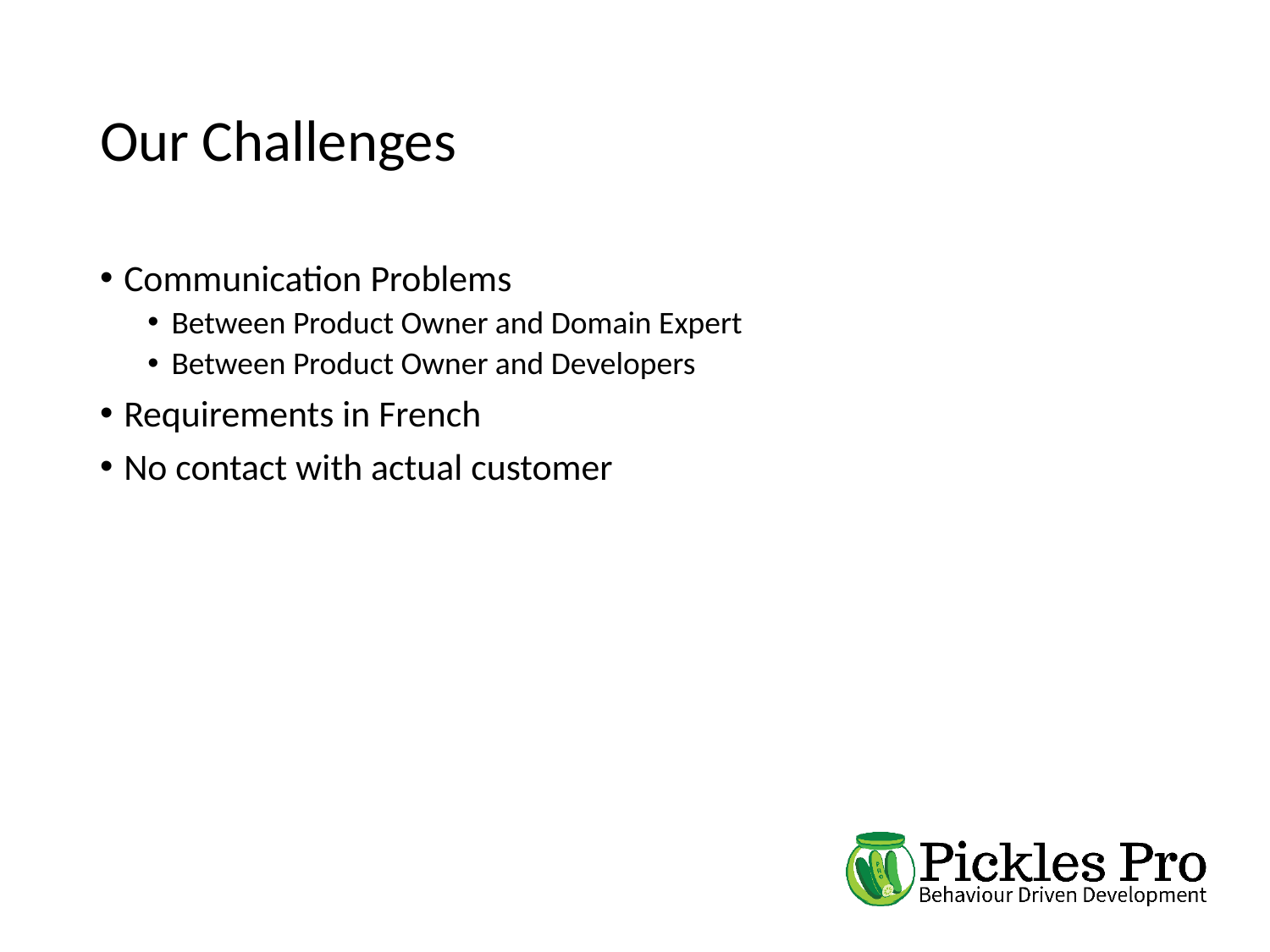

# Our Challenges
Communication Problems
Between Product Owner and Domain Expert
Between Product Owner and Developers
Requirements in French
No contact with actual customer